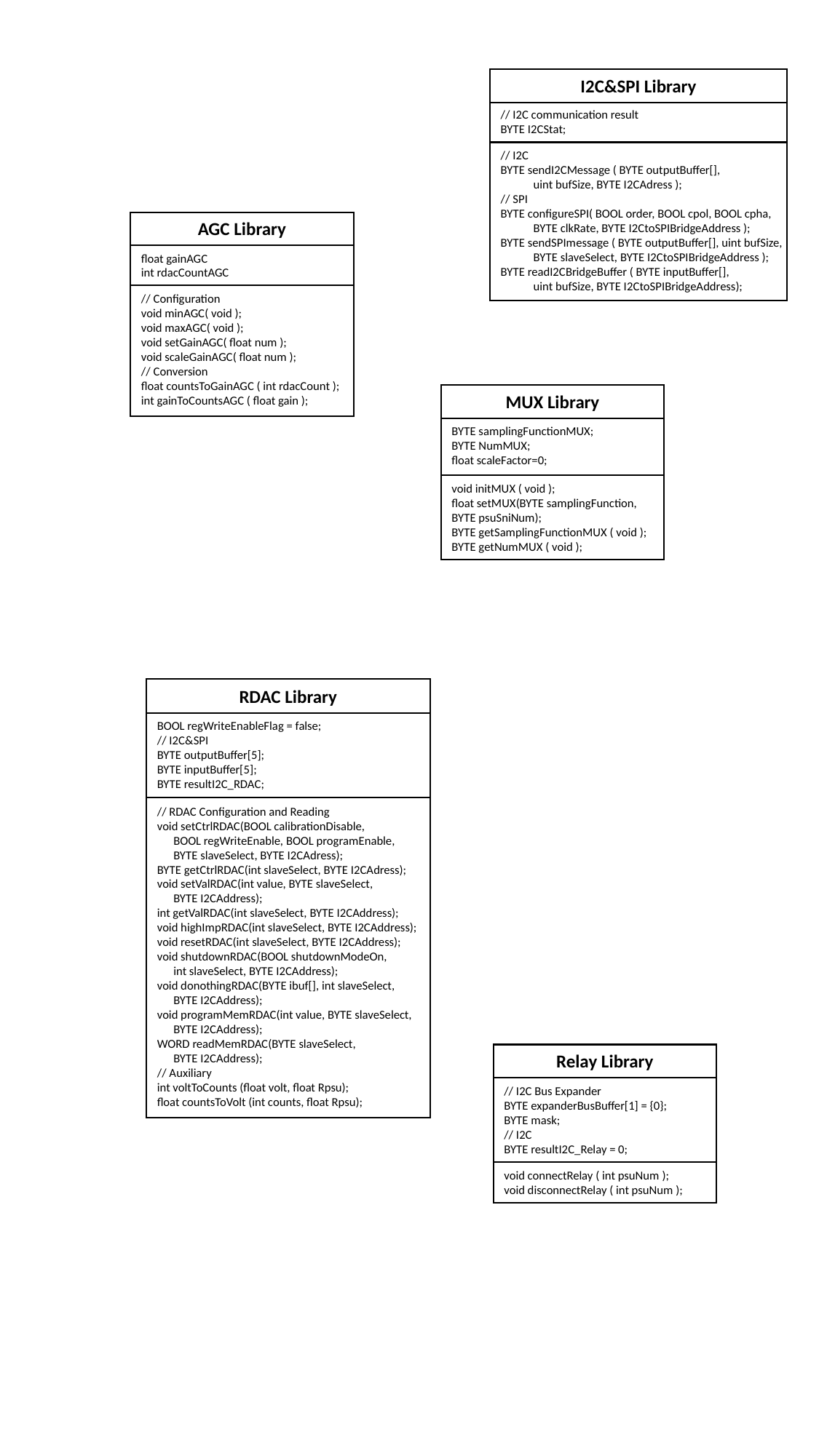

I2C&SPI Library
// I2C communication result
BYTE I2CStat;

// I2C
BYTE sendI2CMessage ( BYTE outputBuffer[],
            uint bufSize, BYTE I2CAdress );
// SPI
BYTE configureSPI( BOOL order, BOOL cpol, BOOL cpha,
            BYTE clkRate, BYTE I2CtoSPIBridgeAddress );
BYTE sendSPImessage ( BYTE outputBuffer[], uint bufSize,
            BYTE slaveSelect, BYTE I2CtoSPIBridgeAddress );
BYTE readI2CBridgeBuffer ( BYTE inputBuffer[],
            uint bufSize, BYTE I2CtoSPIBridgeAddress);

AGC Library
float gainAGC
int rdacCountAGC

// Configuration
void minAGC( void );
void maxAGC( void );
void setGainAGC( float num );
void scaleGainAGC( float num );
// Conversion
float countsToGainAGC ( int rdacCount );
int gainToCountsAGC ( float gain );

MUX Library
BYTE samplingFunctionMUX;
BYTE NumMUX;
float scaleFactor=0;

void initMUX ( void );
float setMUX(BYTE samplingFunction, BYTE psuSniNum);
BYTE getSamplingFunctionMUX ( void );
BYTE getNumMUX ( void );

RDAC Library

BOOL regWriteEnableFlag = false;
// I2C&SPI
BYTE outputBuffer[5];
BYTE inputBuffer[5];
BYTE resultI2C_RDAC;
// RDAC Configuration and Reading
void setCtrlRDAC(BOOL calibrationDisable,
      BOOL regWriteEnable, BOOL programEnable,
      BYTE slaveSelect, BYTE I2CAdress);
BYTE getCtrlRDAC(int slaveSelect, BYTE I2CAdress);
void setValRDAC(int value, BYTE slaveSelect,
      BYTE I2CAddress);
int getValRDAC(int slaveSelect, BYTE I2CAddress);
void highImpRDAC(int slaveSelect, BYTE I2CAddress);
void resetRDAC(int slaveSelect, BYTE I2CAddress);
void shutdownRDAC(BOOL shutdownModeOn,
      int slaveSelect, BYTE I2CAddress);
void donothingRDAC(BYTE ibuf[], int slaveSelect,
      BYTE I2CAddress);
void programMemRDAC(int value, BYTE slaveSelect,
      BYTE I2CAddress);
WORD readMemRDAC(BYTE slaveSelect,
      BYTE I2CAddress);
// Auxiliary
int voltToCounts (float volt, float Rpsu);
float countsToVolt (int counts, float Rpsu);

Relay Library
// I2C Bus Expander
BYTE expanderBusBuffer[1] = {0};
BYTE mask;
// I2C
BYTE resultI2C_Relay = 0;

void connectRelay ( int psuNum );
void disconnectRelay ( int psuNum );